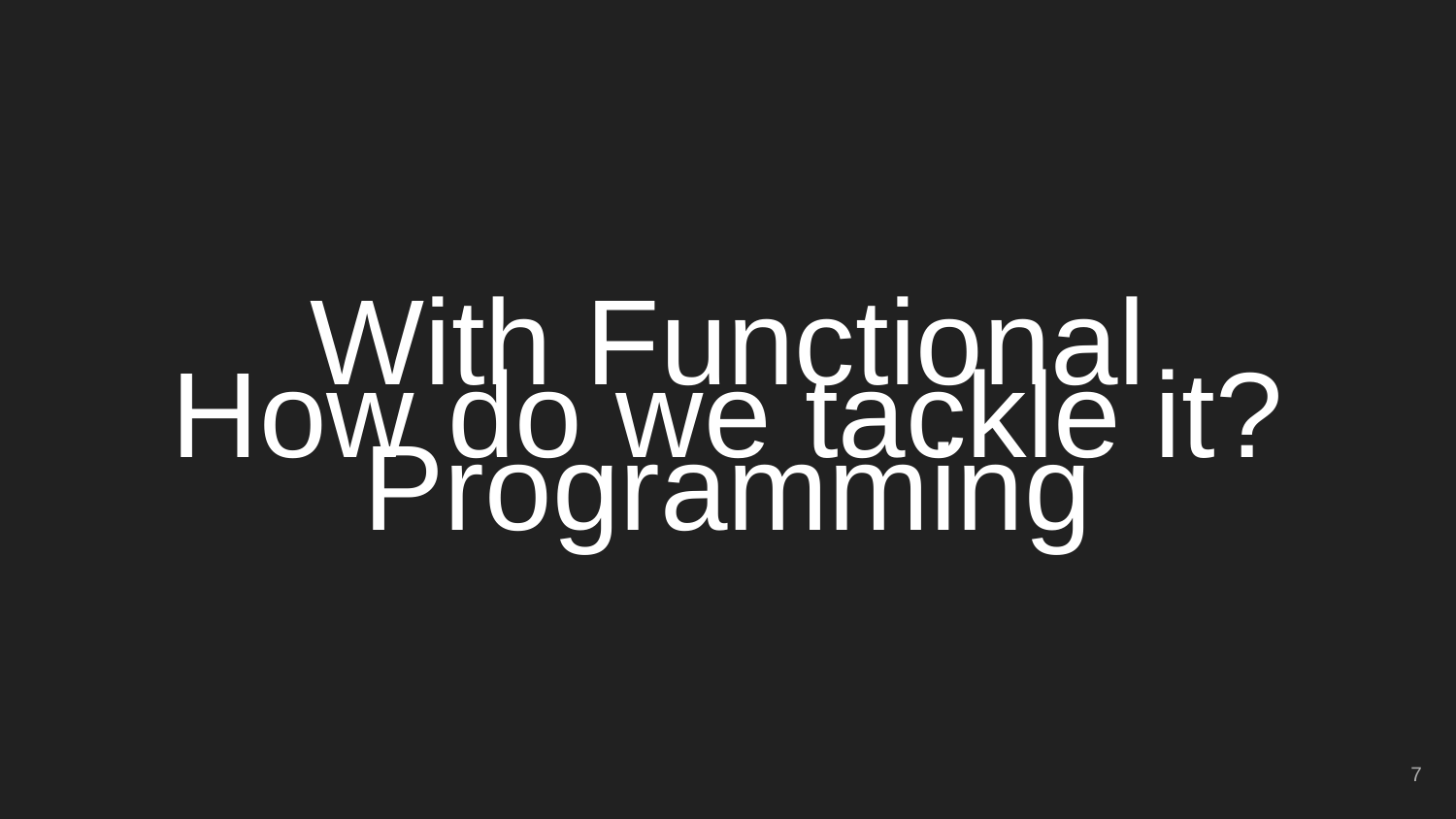

# How do we tackle it?
With Functional Programming
7